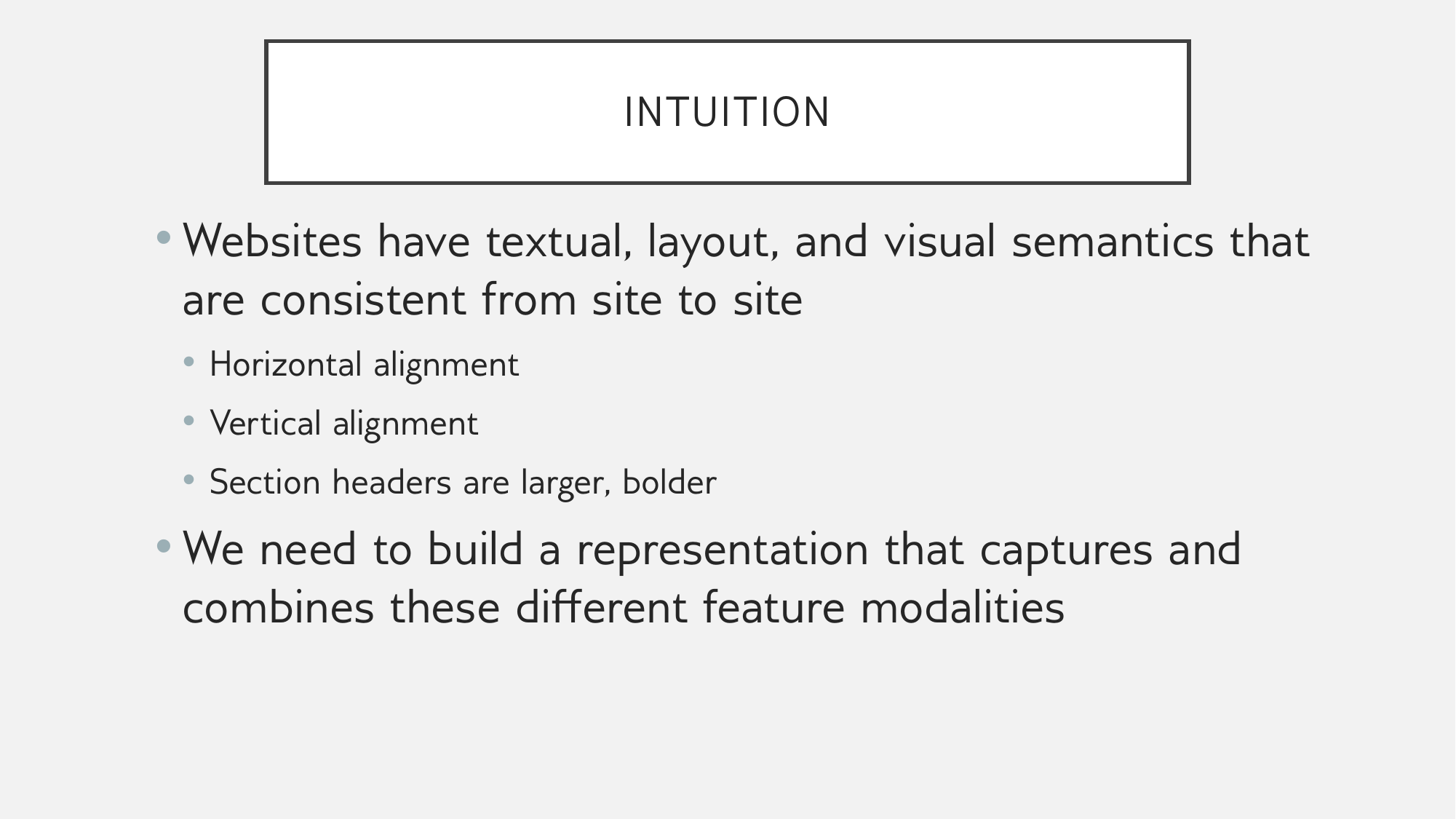

# Intuition
Websites have textual, layout, and visual semantics that are consistent from site to site
Horizontal alignment
Vertical alignment
Section headers are larger, bolder
We need to build a representation that captures and combines these different feature modalities